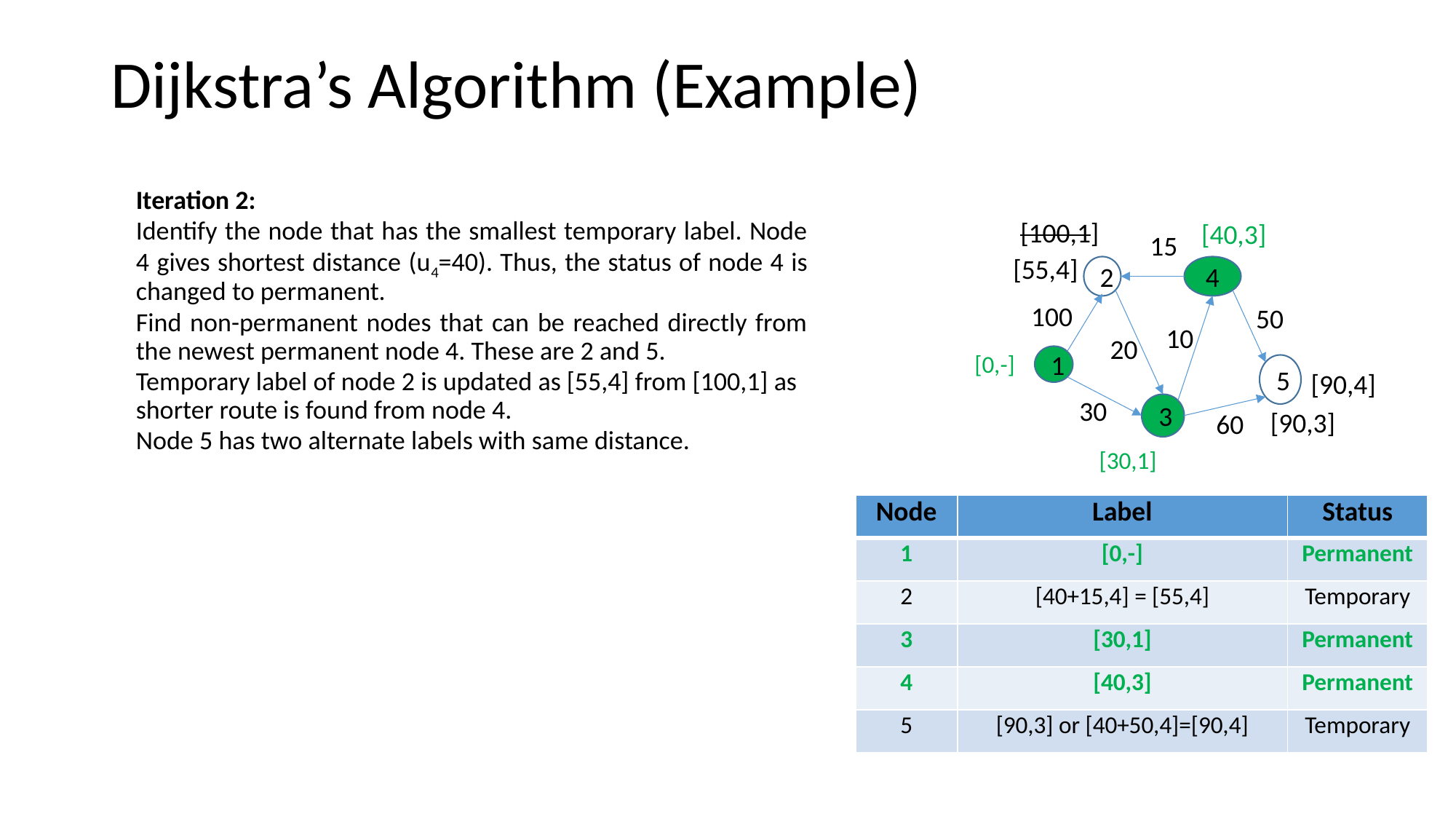

# Dijkstra’s Algorithm (Example)
Iteration 2:
Identify the node that has the smallest temporary label. Node 4 gives shortest distance (u4=40). Thus, the status of node 4 is changed to permanent.
Find non-permanent nodes that can be reached directly from the newest permanent node 4. These are 2 and 5.
Temporary label of node 2 is updated as [55,4] from [100,1] as shorter route is found from node 4.
Node 5 has two alternate labels with same distance.

[100,1]
[40,3]
15
[55,4]
2
4
100
50
10
20
[0,-]
1
5
[90,4]
30
3
[90,3]
60
[30,1]
| Node | Label | Status |
| --- | --- | --- |
| 1 | [0,-] | Permanent |
| 2 | [40+15,4] = [55,4] | Temporary |
| 3 | [30,1] | Permanent |
| 4 | [40,3] | Permanent |
| 5 | [90,3] or [40+50,4]=[90,4] | Temporary |